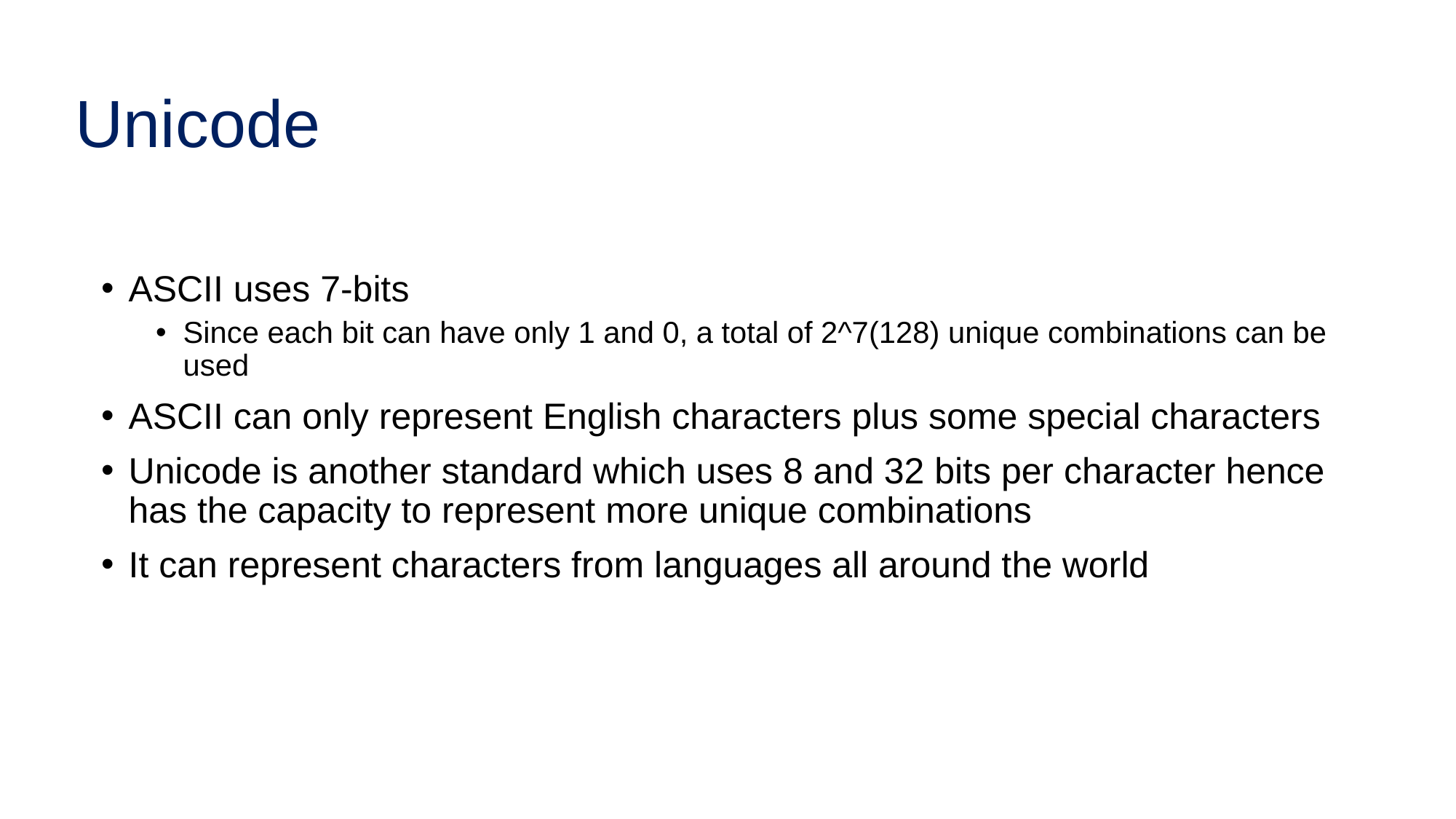

# Unicode
ASCII uses 7-bits
Since each bit can have only 1 and 0, a total of 2^7(128) unique combinations can be used
ASCII can only represent English characters plus some special characters
Unicode is another standard which uses 8 and 32 bits per character hence has the capacity to represent more unique combinations
It can represent characters from languages all around the world